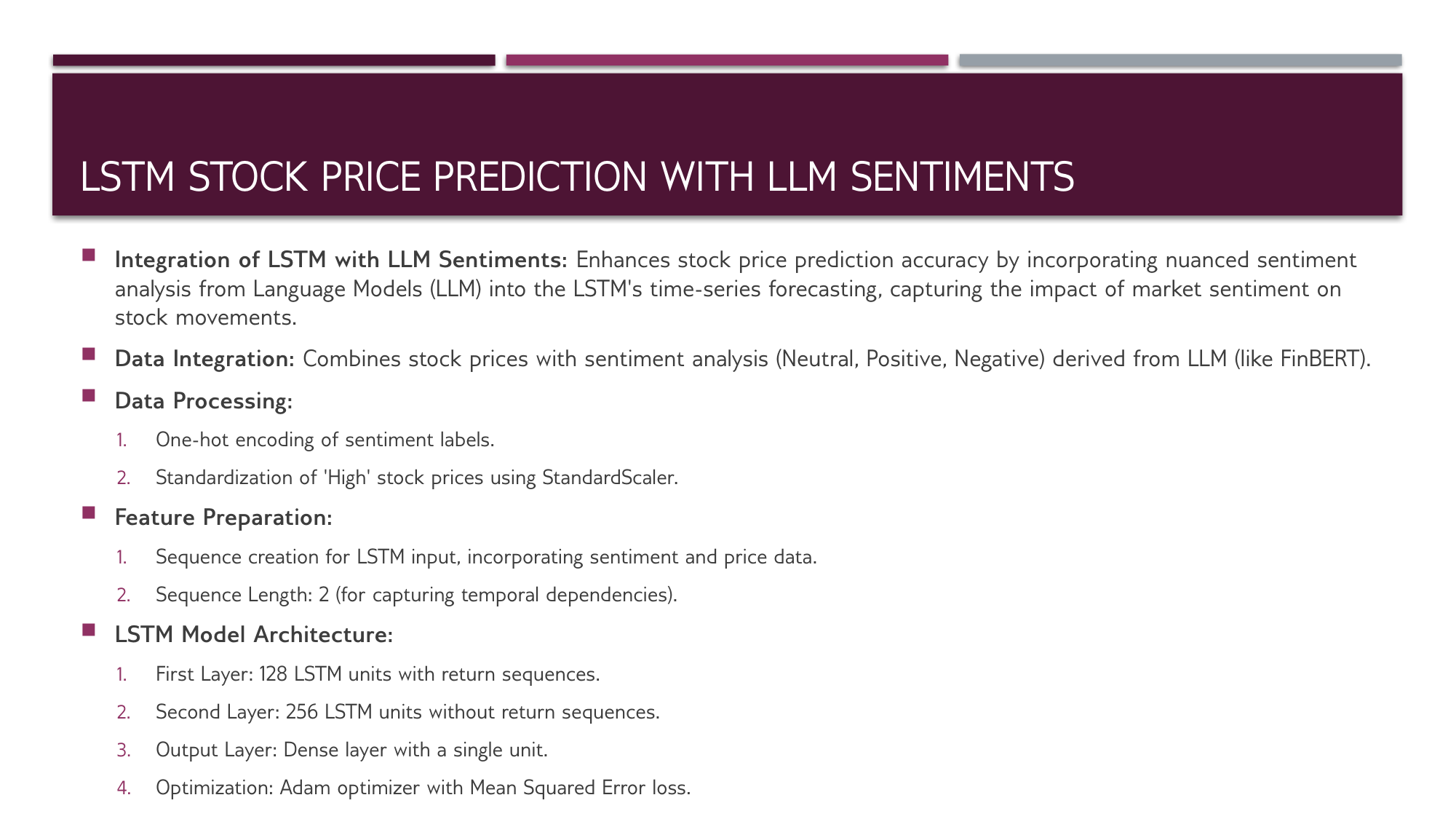

# LSTM Stock Price Prediction with LLM Sentiments
Integration of LSTM with LLM Sentiments: Enhances stock price prediction accuracy by incorporating nuanced sentiment analysis from Language Models (LLM) into the LSTM's time-series forecasting, capturing the impact of market sentiment on stock movements.
Data Integration: Combines stock prices with sentiment analysis (Neutral, Positive, Negative) derived from LLM (like FinBERT).
Data Processing:
One-hot encoding of sentiment labels.
Standardization of 'High' stock prices using StandardScaler.
Feature Preparation:
Sequence creation for LSTM input, incorporating sentiment and price data.
Sequence Length: 2 (for capturing temporal dependencies).
LSTM Model Architecture:
First Layer: 128 LSTM units with return sequences.
Second Layer: 256 LSTM units without return sequences.
Output Layer: Dense layer with a single unit.
Optimization: Adam optimizer with Mean Squared Error loss.